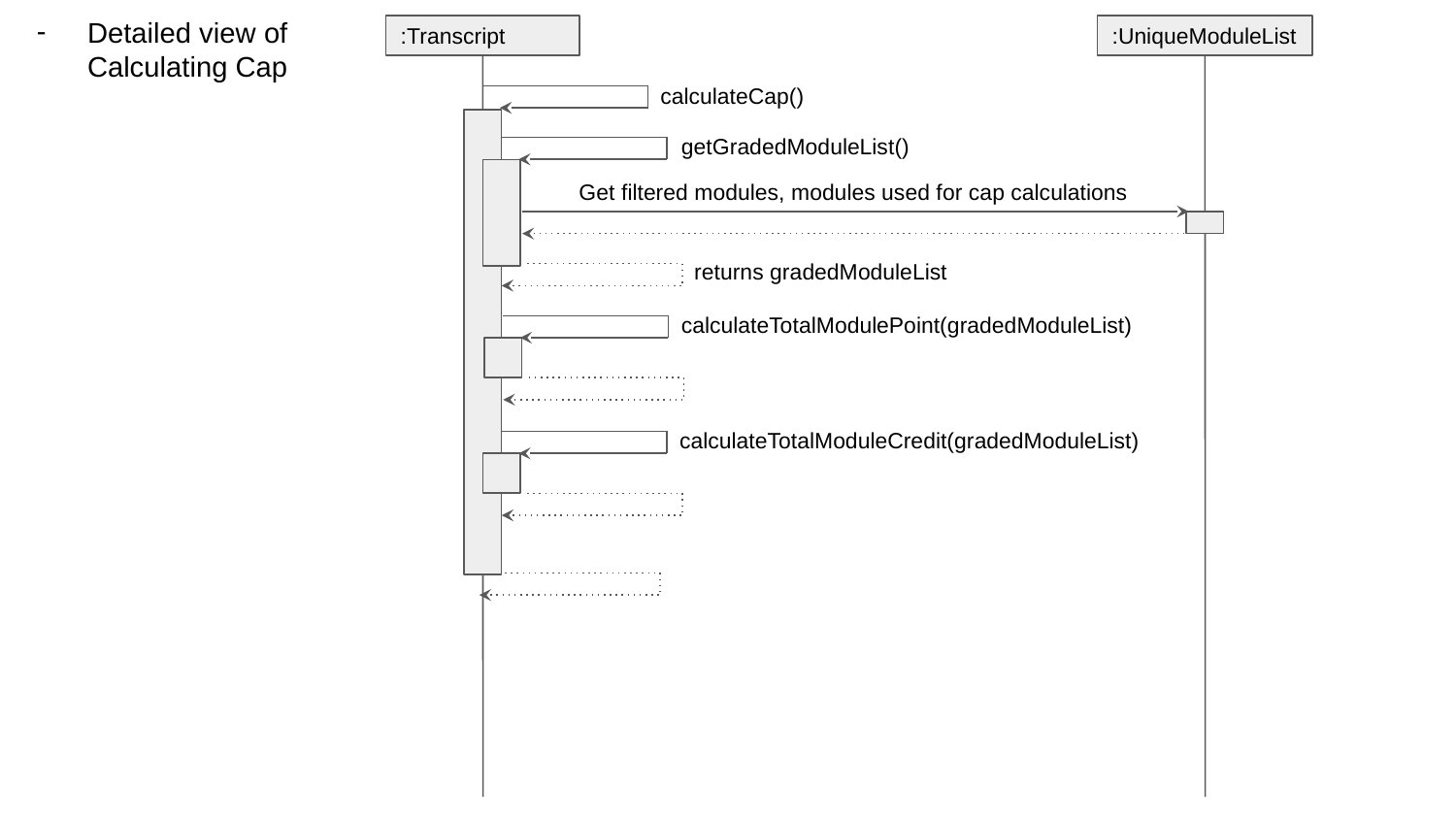

Detailed view of
Calculating Cap
:Transcript
:UniqueModuleList
calculateCap()

getGradedModuleList()

Get filtered modules, modules used for cap calculations

returns gradedModuleList
calculateTotalModulePoint(gradedModuleList)

calculateTotalModuleCredit(gradedModuleList)